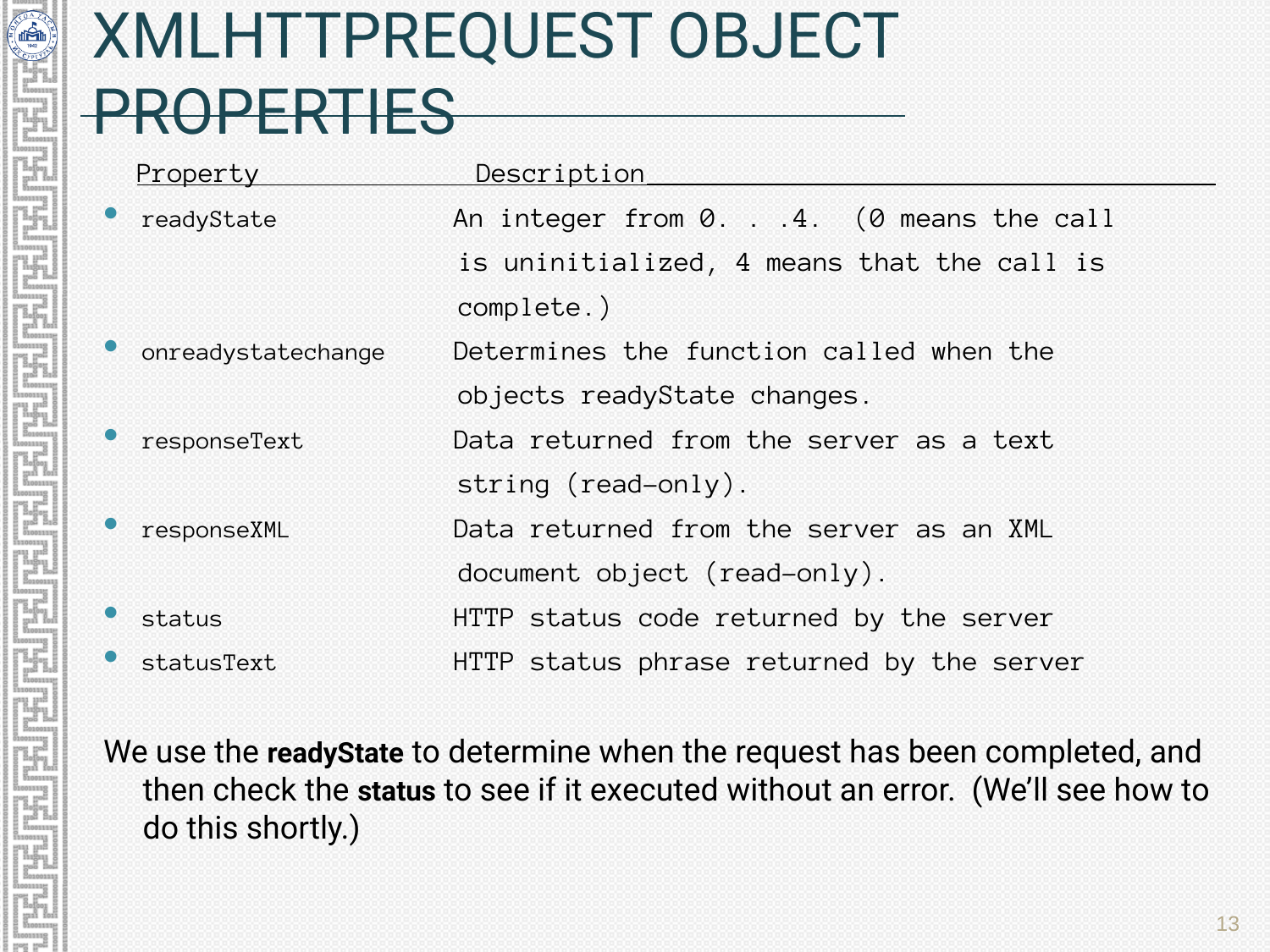

# XMLHttpRequest object properties
  Property              Description
readyState             An integer from 0. . .4.  (0 means the call
                       is uninitialized, 4 means that the call is
                       complete.)
onreadystatechange     Determines the function called when the
                       objects readyState changes.
responseText           Data returned from the server as a text
                       string (read-only).
responseXML            Data returned from the server as an XML
                       document object (read-only).
status                 HTTP status code returned by the server
statusText             HTTP status phrase returned by the server

We use the readyState to determine when the request has been completed, and then check the status to see if it executed without an error.  (We’ll see how to do this shortly.)
13